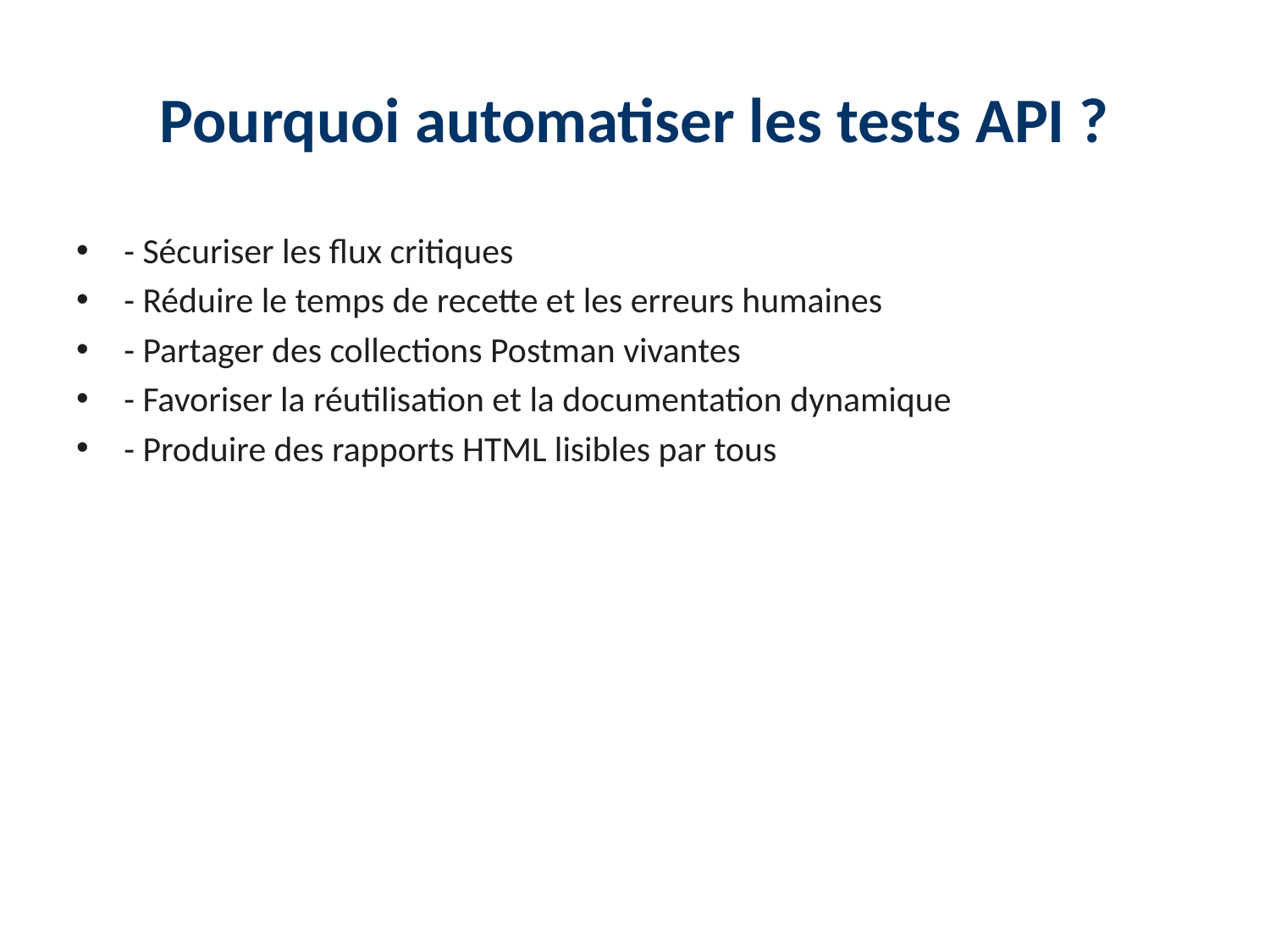

# Pourquoi automatiser les tests API ?
- Sécuriser les flux critiques
- Réduire le temps de recette et les erreurs humaines
- Partager des collections Postman vivantes
- Favoriser la réutilisation et la documentation dynamique
- Produire des rapports HTML lisibles par tous